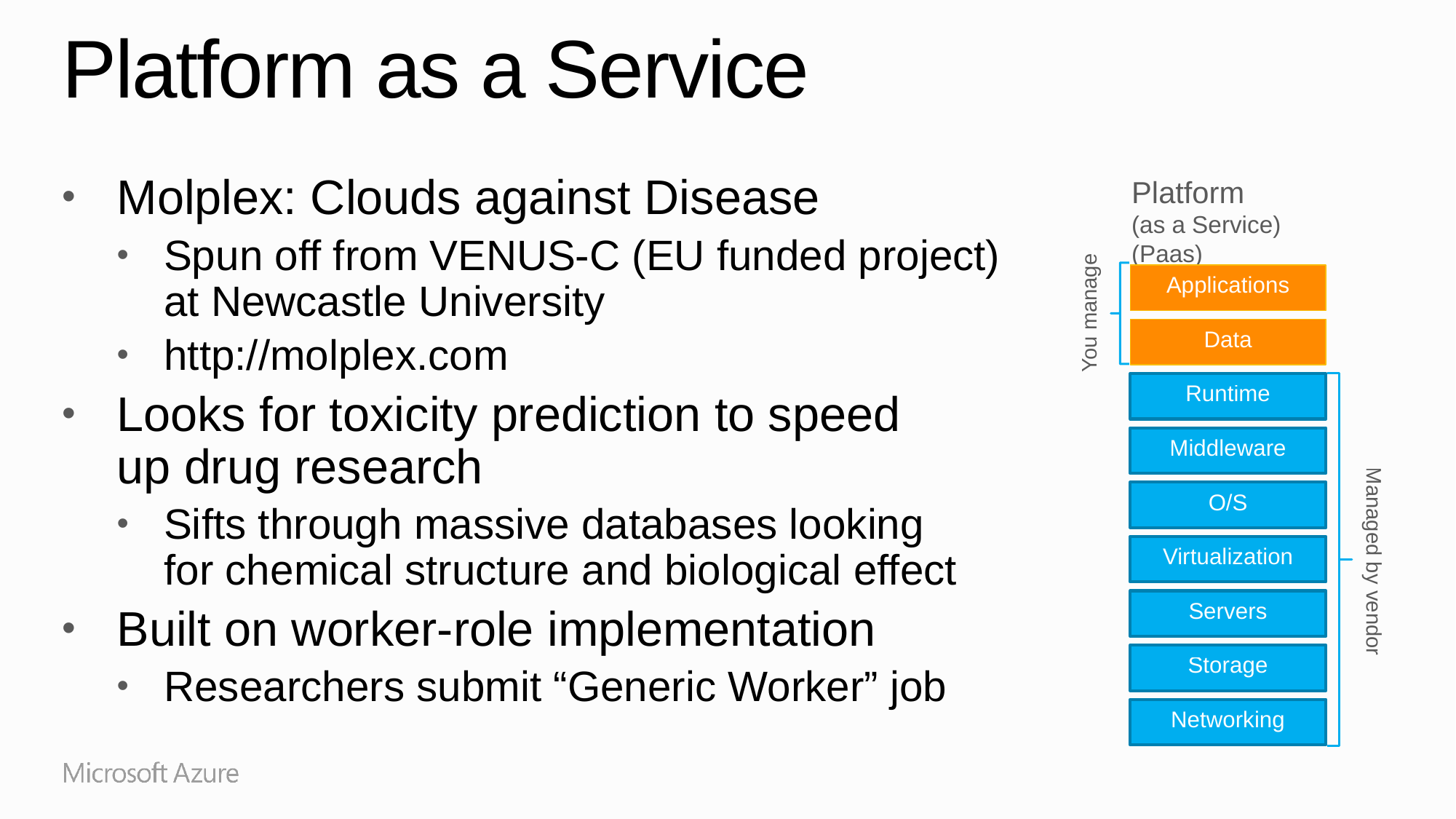

# Platform as a Service
Molplex: Clouds against Disease
Spun off from VENUS-C (EU funded project)
at Newcastle University
http://molplex.com
Looks for toxicity prediction to speed
up drug research
Sifts through massive databases looking
for chemical structure and biological effect
Built on worker-role implementation
Researchers submit “Generic Worker” job
Platform
(as a Service) (Paas)
You manage

Applications
Data

Runtime
Middleware
Managed by vendor
O/S
Virtualization
Servers
Storage
Networking